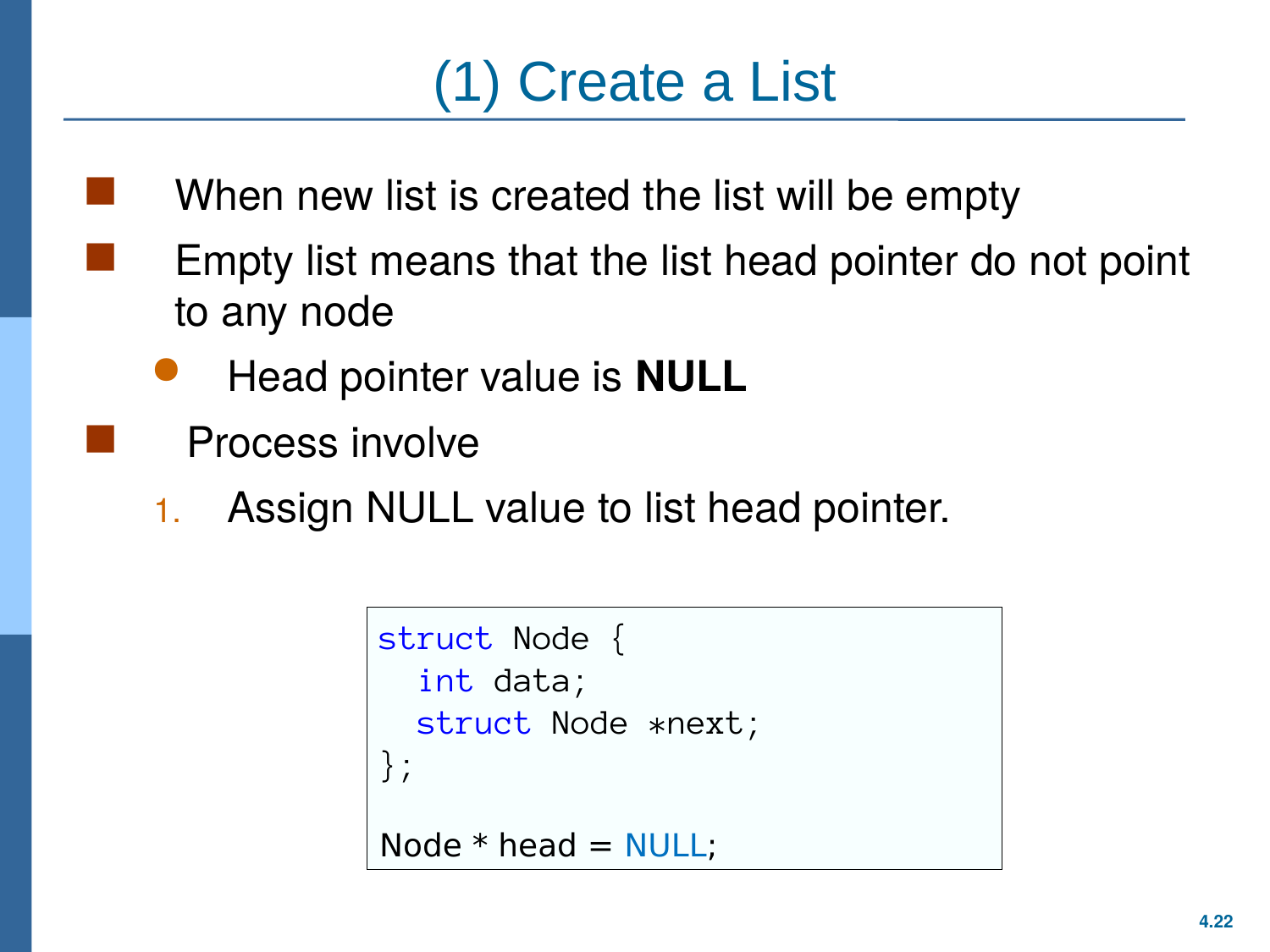

# (1) Create a List
When new list is created the list will be empty
Empty list means that the list head pointer do not point to any node
Head pointer value is NULL
 Process involve
Assign NULL value to list head pointer.

struct Node {
  int data;
  struct Node *next;
};

Node * head = NULL;